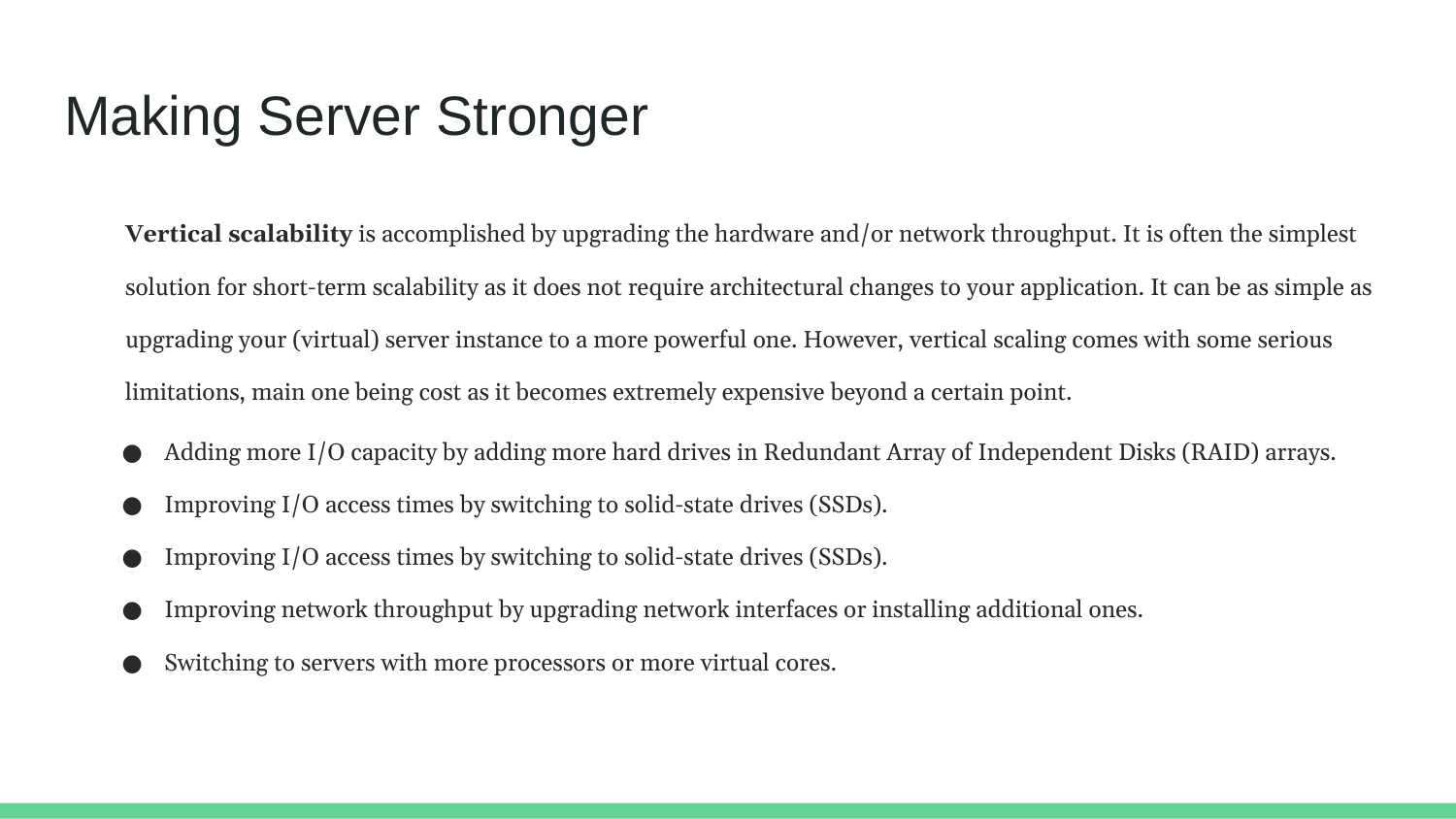

# Making Server Stronger

Vertical scalability is accomplished by upgrading the hardware and/or network throughput. It is often the simplest solution for short-term scalability as it does not require architectural changes to your application. It can be as simple as upgrading your (virtual) server instance to a more powerful one. However, vertical scaling comes with some serious limitations, main one being cost as it becomes extremely expensive beyond a certain point.
Adding more I/O capacity by adding more hard drives in Redundant Array of Independent Disks (RAID) arrays.
Improving I/O access times by switching to solid-state drives (SSDs).
Improving I/O access times by switching to solid-state drives (SSDs).
Improving network throughput by upgrading network interfaces or installing additional ones.
Switching to servers with more processors or more virtual cores.